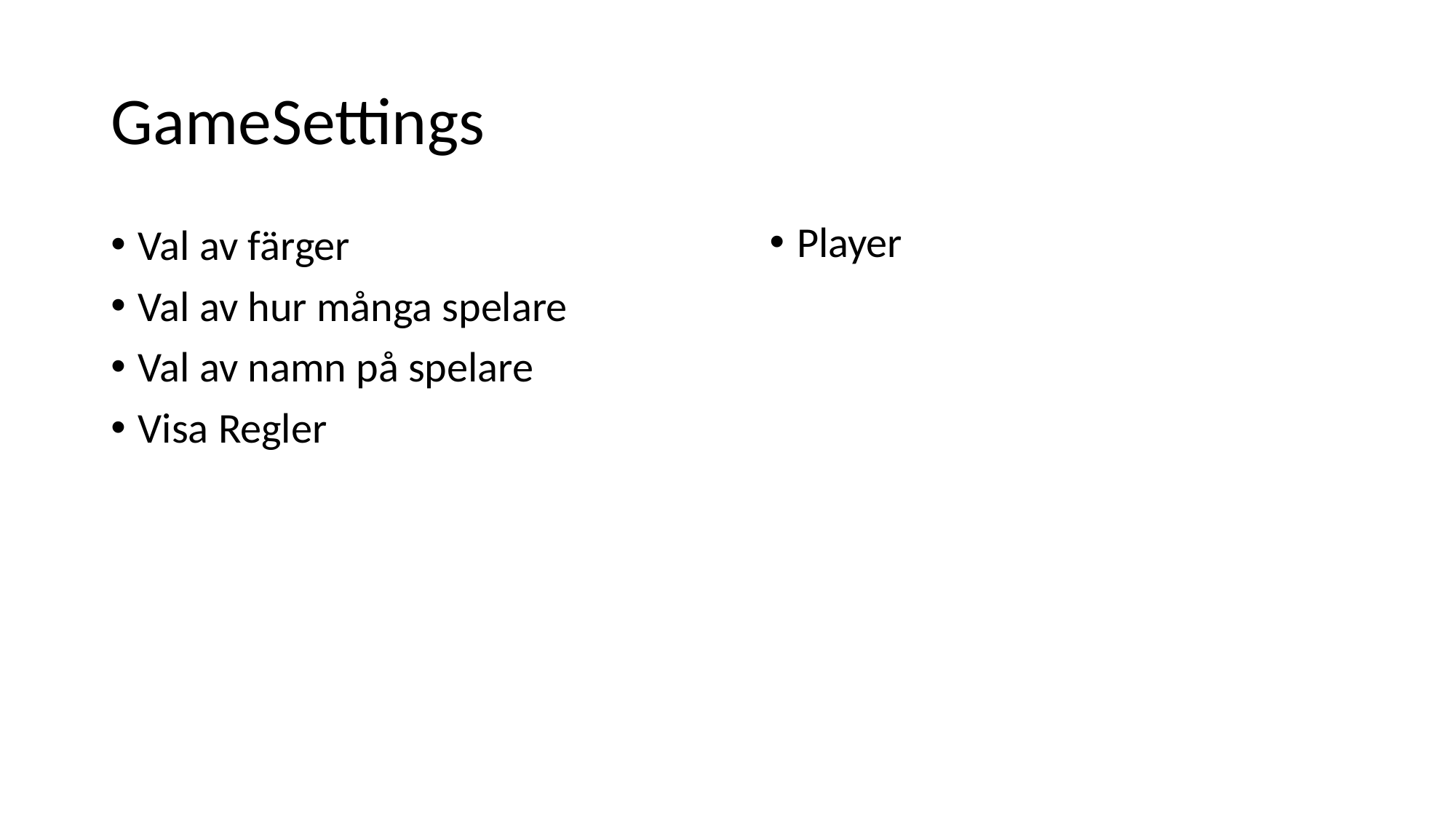

# GameSettings
Player

Val av färger
Val av hur många spelare
Val av namn på spelare
Visa Regler